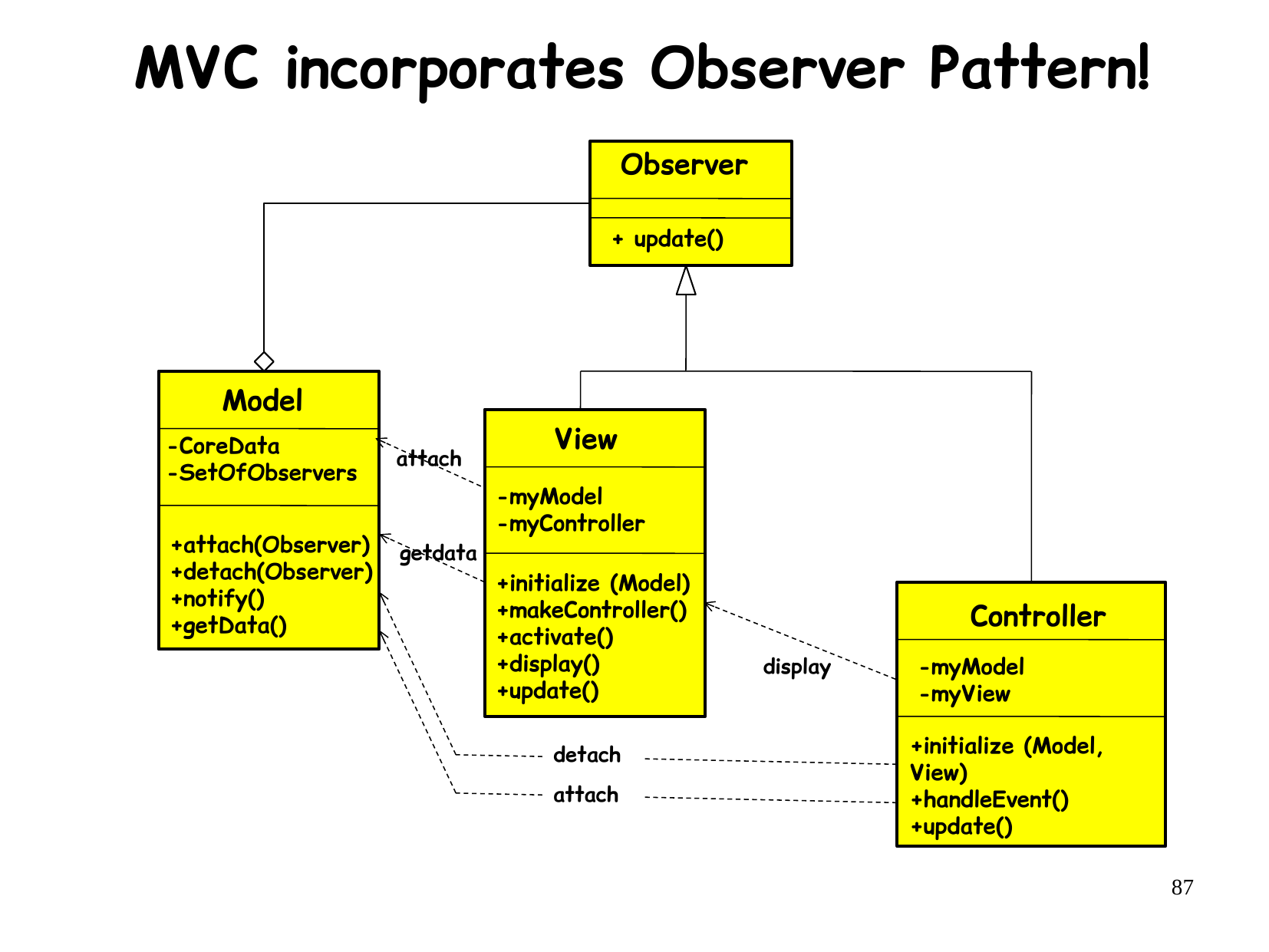

MVC incorporates Observer Pattern!
Observer

+ update()

  Model

  View
-CoreData
-SetOfObservers
-myModel
-myController
+attach(Observer)
+detach(Observer)
+notify()
+getData()
getdata
+initialize (Model)
+makeController()
+activate()
+display()
+update()

  Controller
-myModel
-myView
display
+initialize (Model, View)
+handleEvent()
+update()
detach
attach
attach